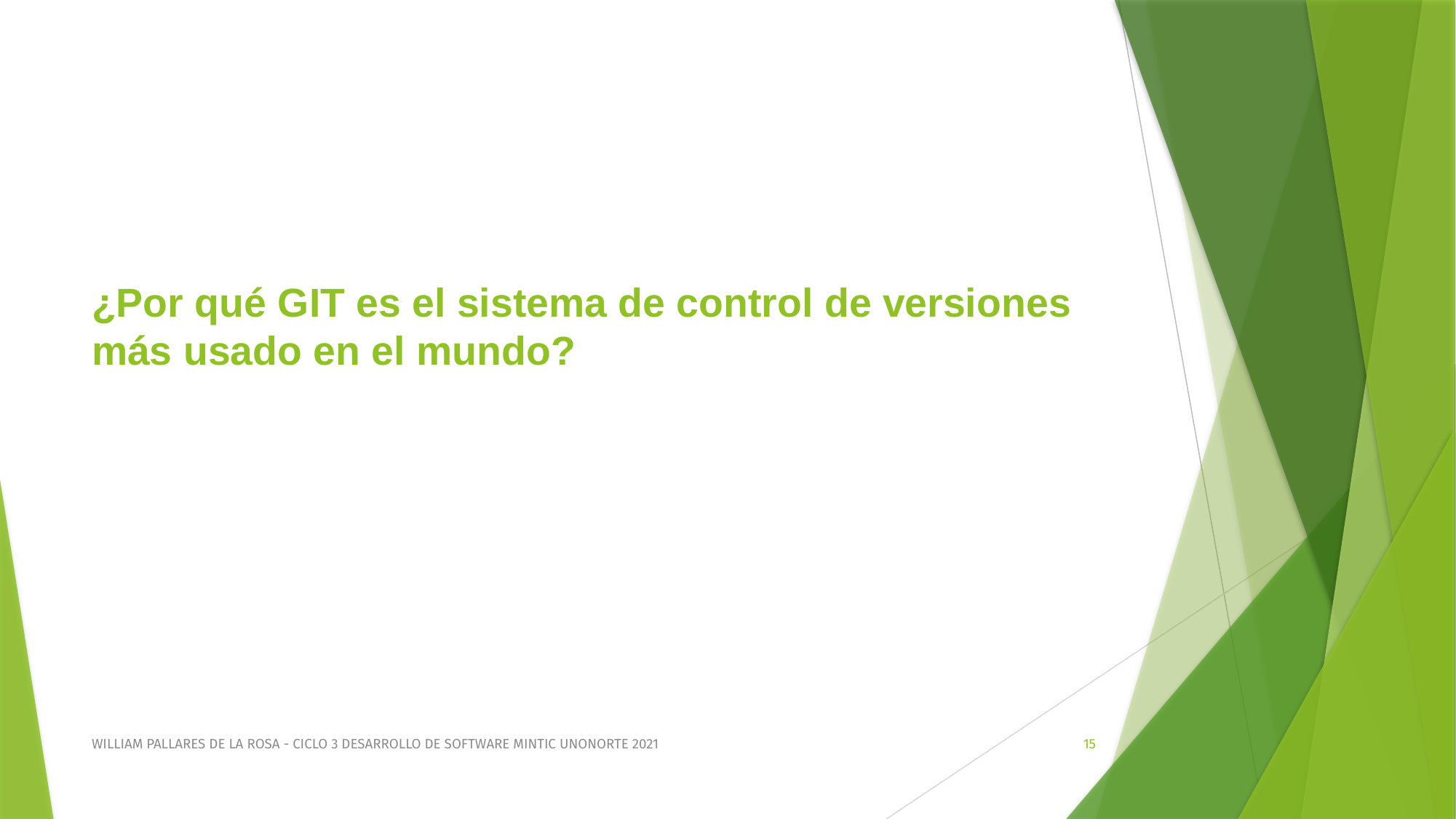

# ¿Por qué GIT es el sistema de control de versiones más usado en el mundo?
WILLIAM PALLARES DE LA ROSA - CICLO 3 DESARROLLO DE SOFTWARE MINTIC UNONORTE 2021
15